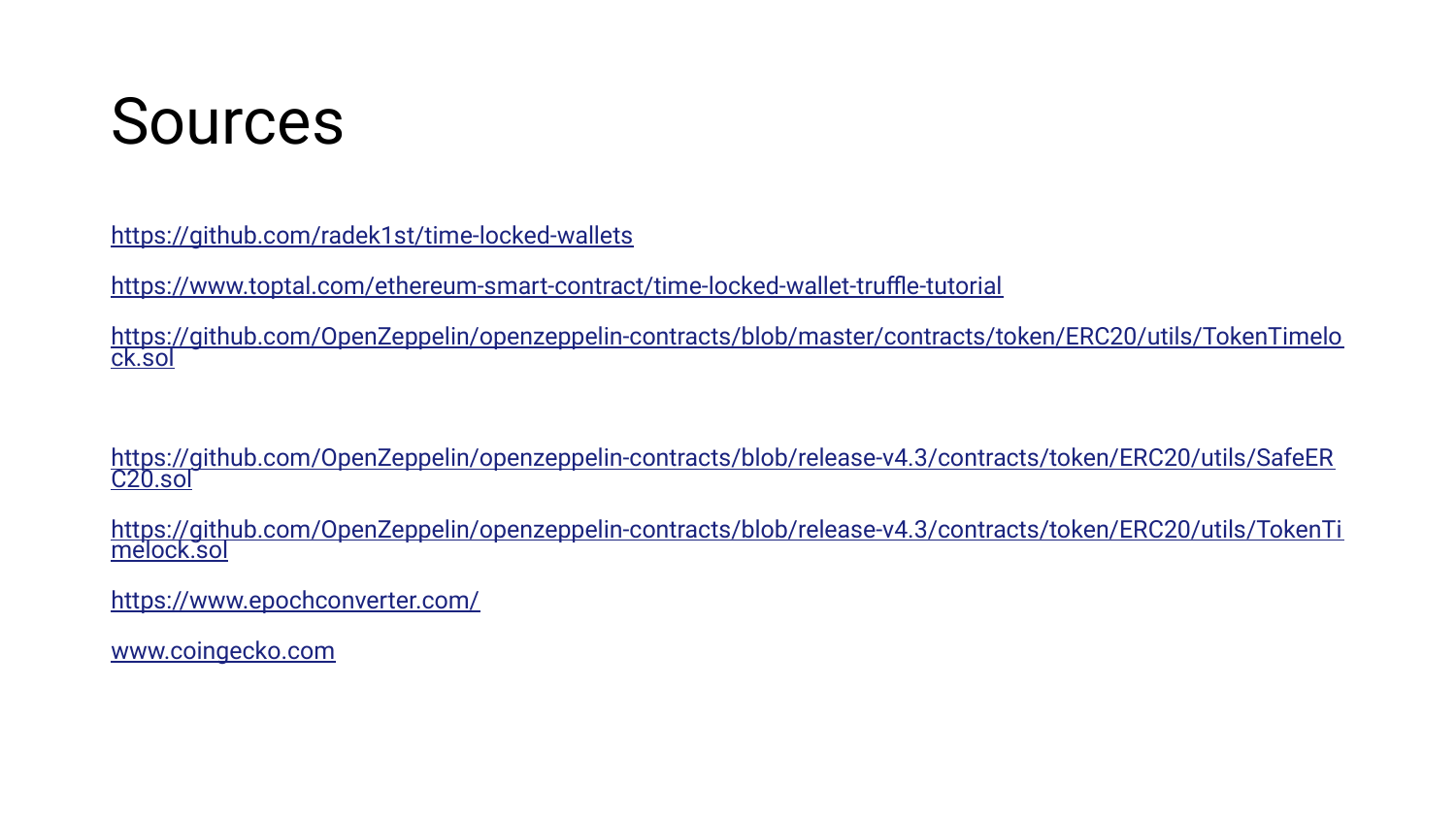

# Sourcesesources
https://github.com/radek1st/time-locked-wallets
https://www.toptal.com/ethereum-smart-contract/time-locked-wallet-truffle-tutorial
https://github.com/OpenZeppelin/openzeppelin-contracts/blob/master/contracts/token/ERC20/utils/TokenTimelock.sol

https://github.com/OpenZeppelin/openzeppelin-contracts/blob/release-v4.3/contracts/token/ERC20/utils/SafeERC20.sol
https://github.com/OpenZeppelin/openzeppelin-contracts/blob/release-v4.3/contracts/token/ERC20/utils/TokenTimelock.sol
https://www.epochconverter.com/
www.coingecko.com